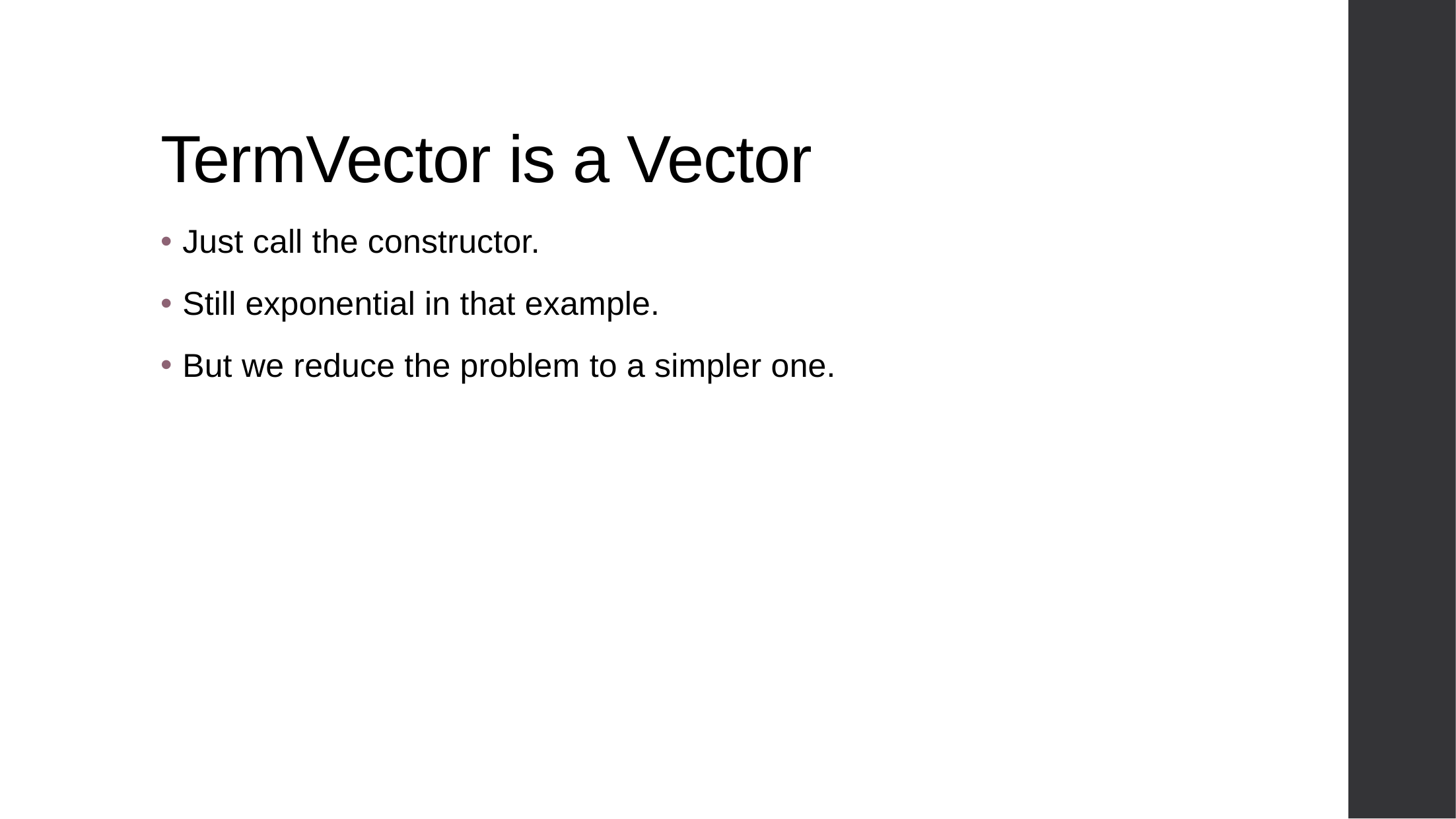

# TermVector is a Vector
Just call the constructor.
Still exponential in that example.
But we reduce the problem to a simpler one.